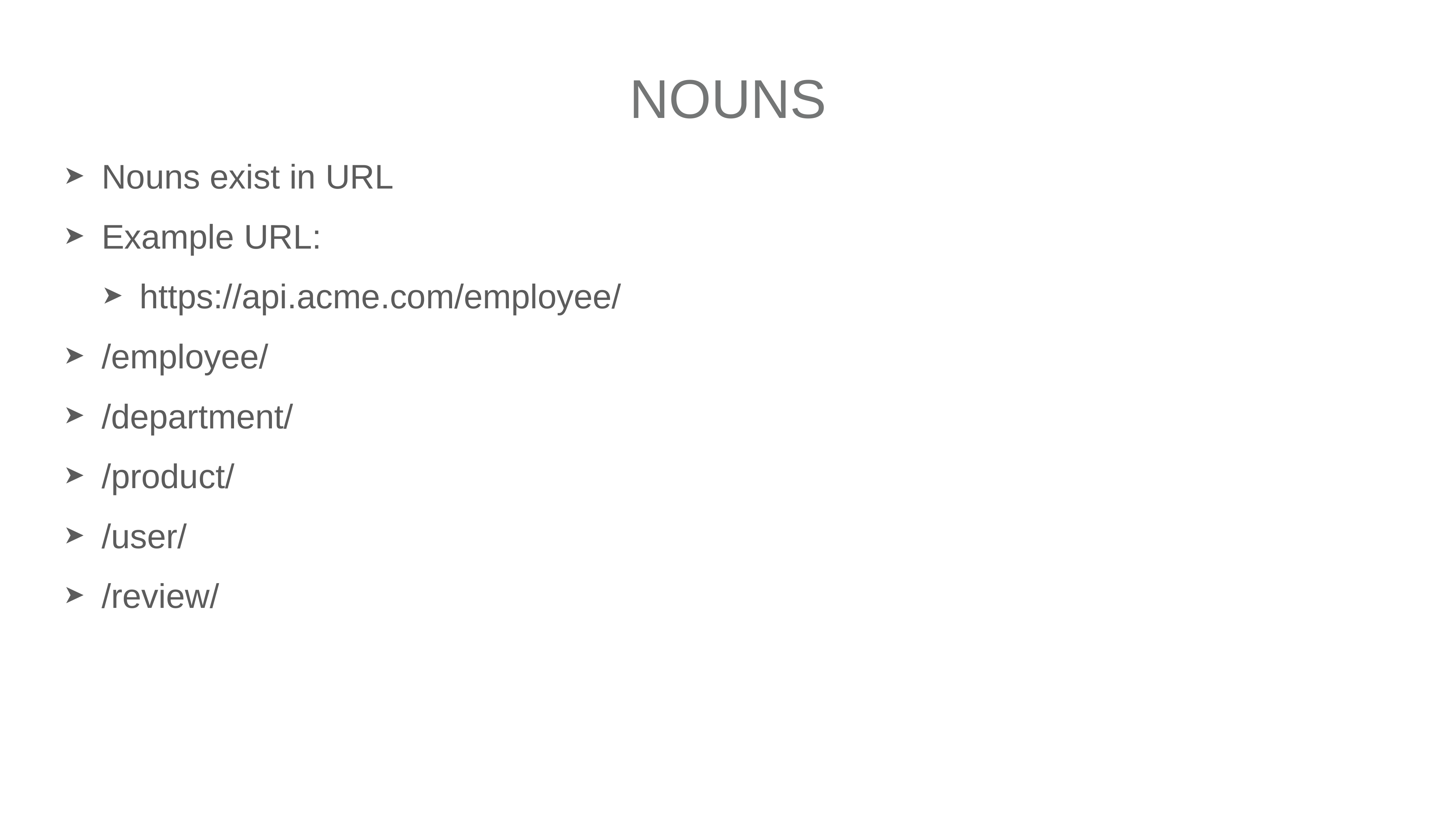

# Nouns

Nouns exist in URL
Example URL:
https://api.acme.com/employee/
/employee/
/department/
/product/
/user/
/review/